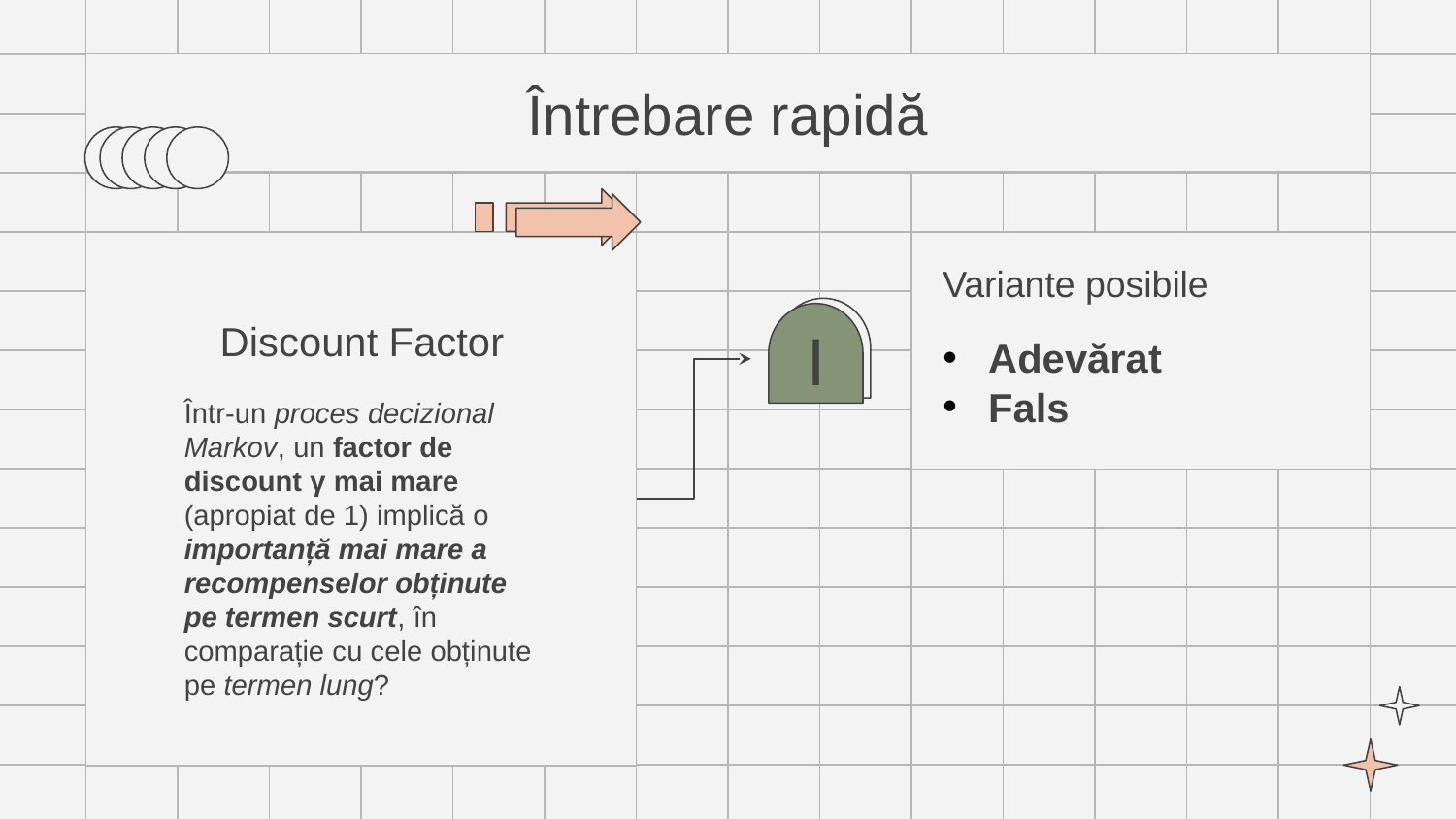

# Întrebare rapidă

Variante posibile

Discount Factor
Adevărat
Fals
I
Într-un proces decizional Markov, un factor de discount γ mai mare (apropiat de 1) implică o importanță mai mare a recompenselor obținute pe termen scurt, în comparație cu cele obținute pe termen lung?